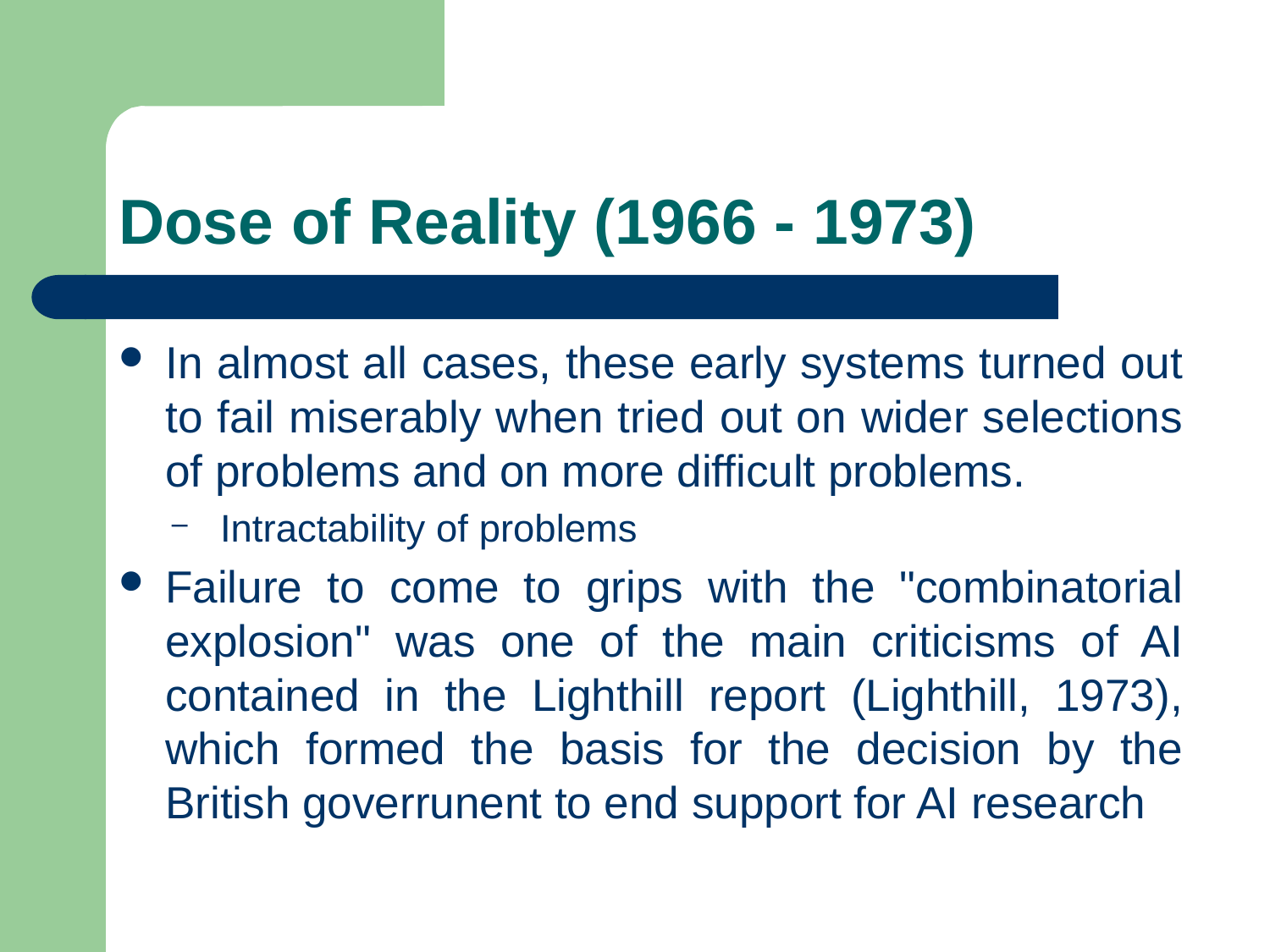

# Dose of Reality (1966 - 1973)
In almost all cases, these early systems turned out to fail miserably when tried out on wider selections of problems and on more difficult problems.
Intractability of problems
Failure to come to grips with the "combinatorial explosion" was one of the main criticisms of AI contained in the Lighthill report (Lighthill, 1973), which formed the basis for the decision by the British goverrunent to end support for AI research